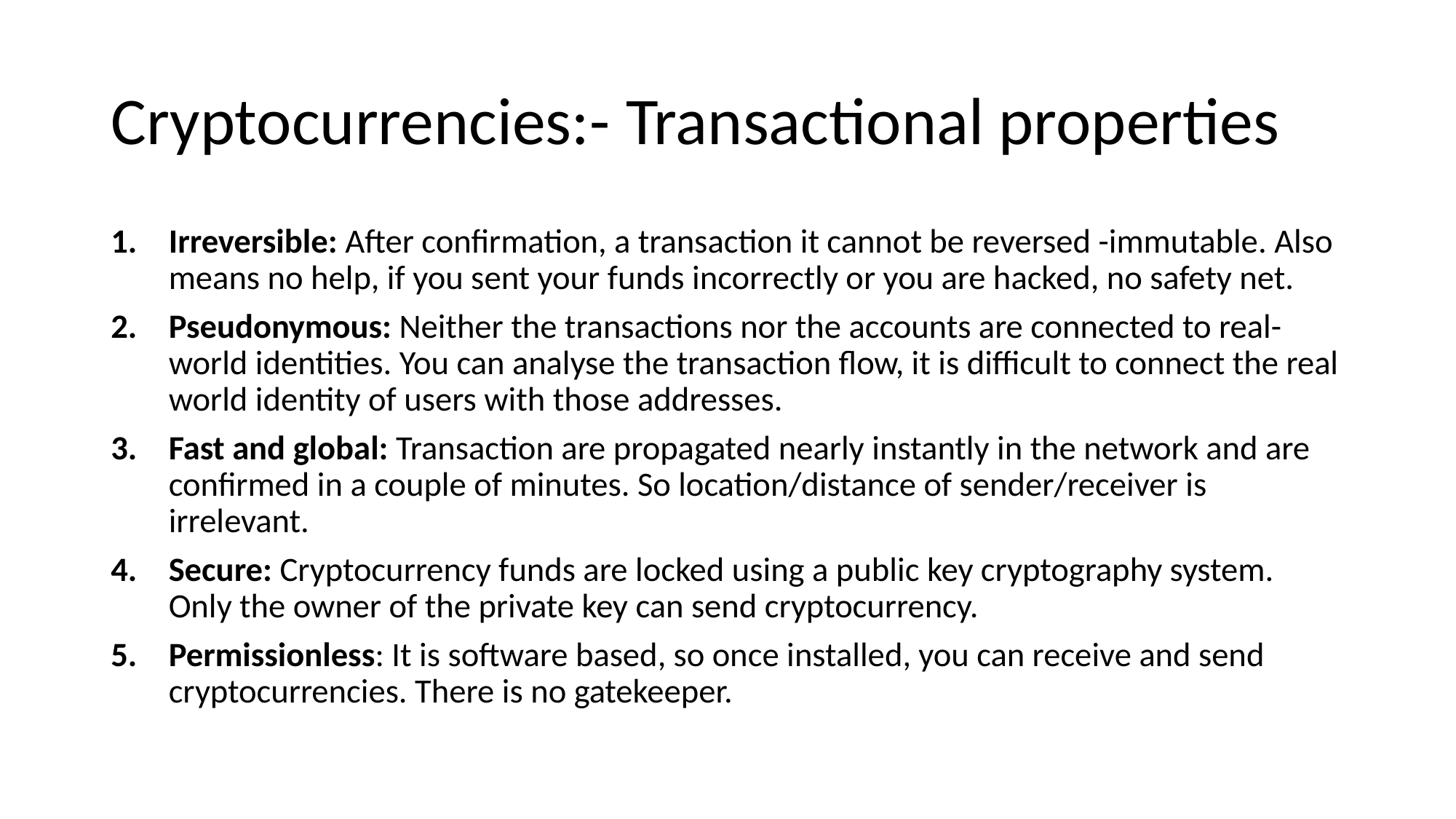

# Cryptocurrencies:- Transactional properties
Irreversible: After confirmation, a transaction it cannot be reversed -immutable. Also means no help, if you sent your funds incorrectly or you are hacked, no safety net.
Pseudonymous: Neither the transactions nor the accounts are connected to real-world identities. You can analyse the transaction flow, it is difficult to connect the real world identity of users with those addresses.
Fast and global: Transaction are propagated nearly instantly in the network and are confirmed in a couple of minutes. So location/distance of sender/receiver is irrelevant.
Secure: Cryptocurrency funds are locked using a public key cryptography system. Only the owner of the private key can send cryptocurrency.
Permissionless: It is software based, so once installed, you can receive and send cryptocurrencies. There is no gatekeeper.